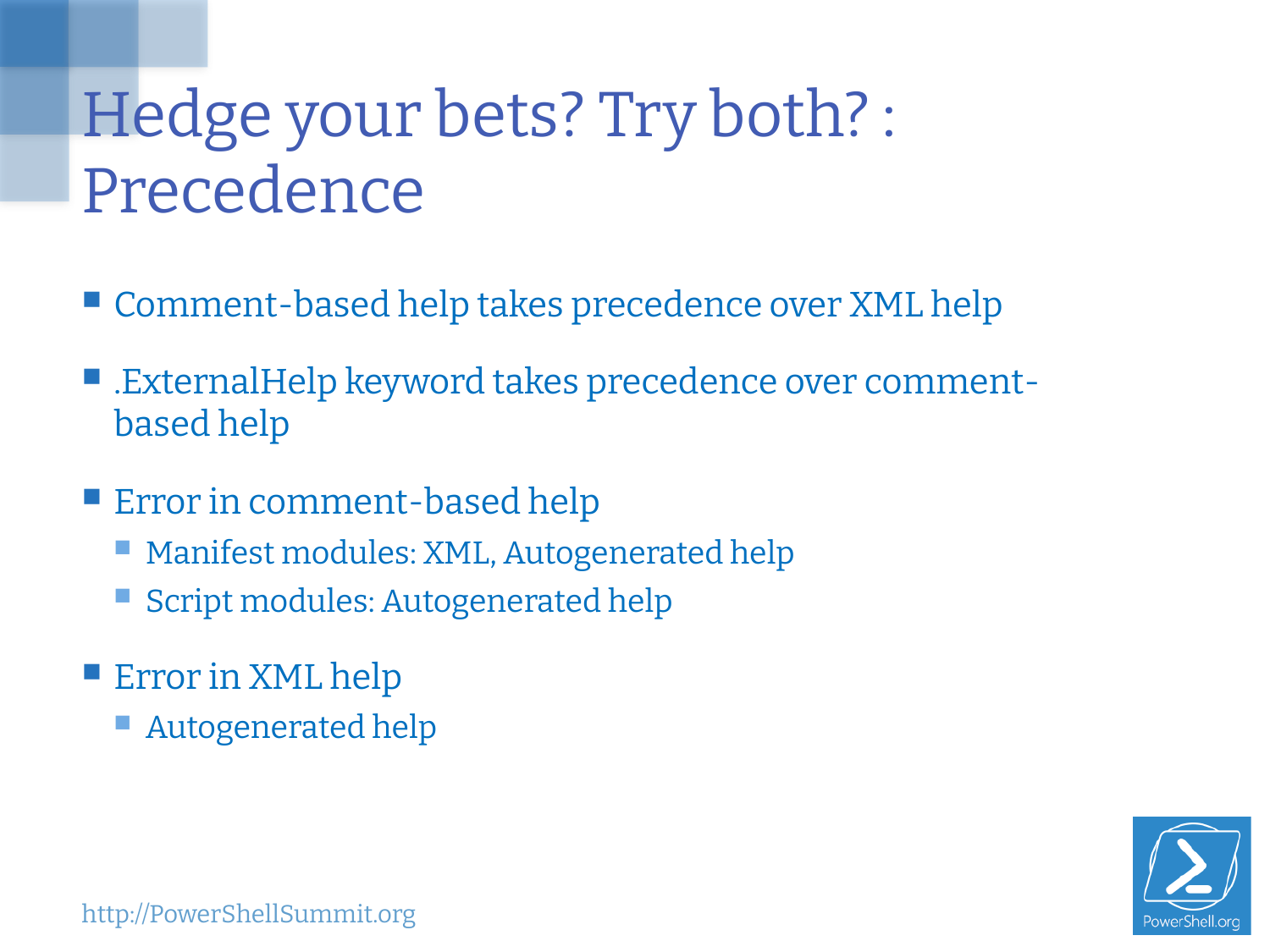

# Hedge your bets? Try both? :  Precedence
Comment-based help takes precedence over XML help
.ExternalHelp keyword takes precedence over comment-based help
Error in comment-based help
Manifest modules: XML, Autogenerated help
Script modules: Autogenerated help
Error in XML help
Autogenerated help